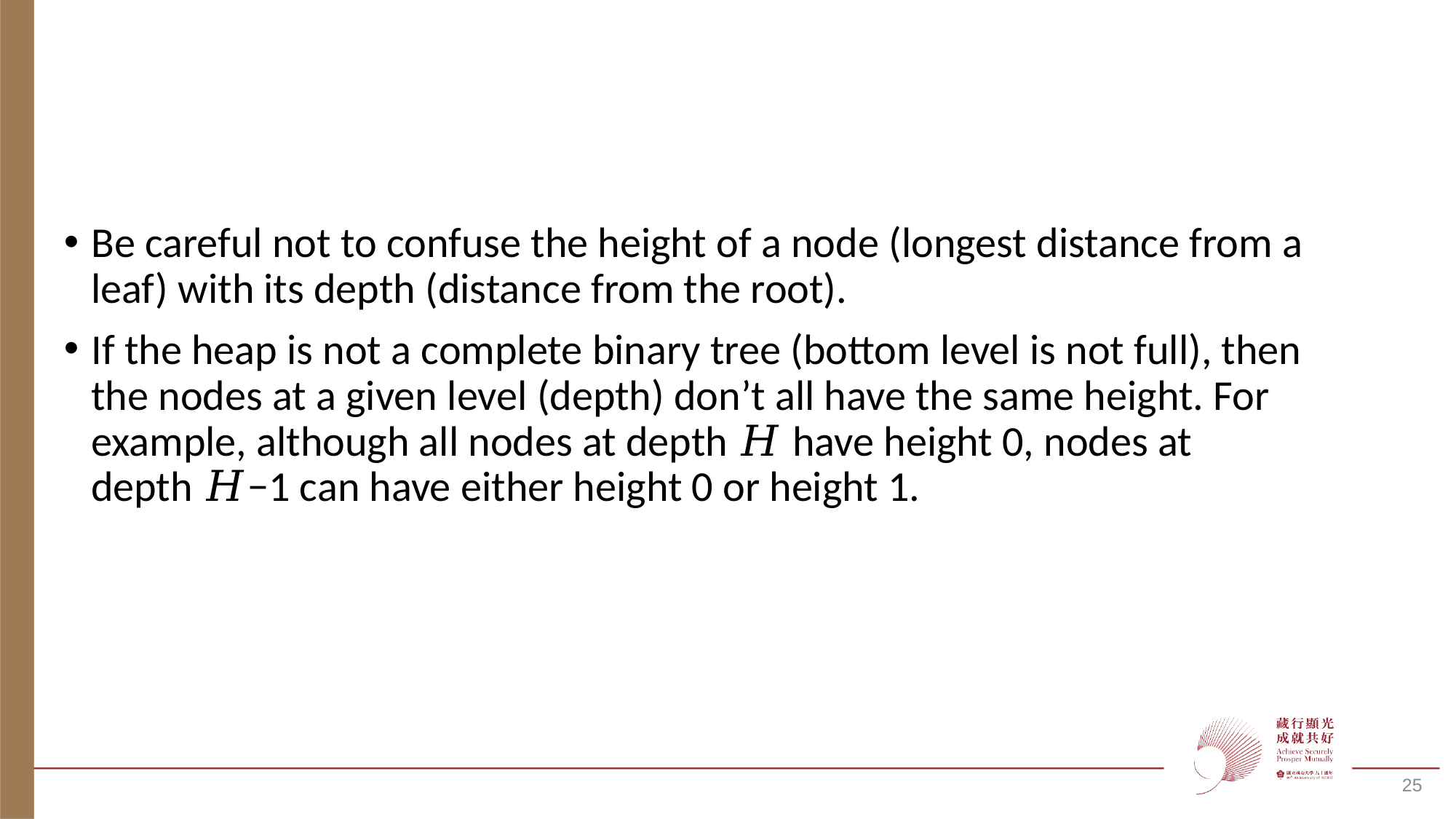

#
Be careful not to confuse the height of a node (longest distance from a leaf) with its depth (distance from the root).
If the heap is not a complete binary tree (bottom level is not full), then the nodes at a given level (depth) don’t all have the same height. For example, although all nodes at depth 𝐻 have height 0, nodes at depth 𝐻−1 can have either height 0 or height 1.

25